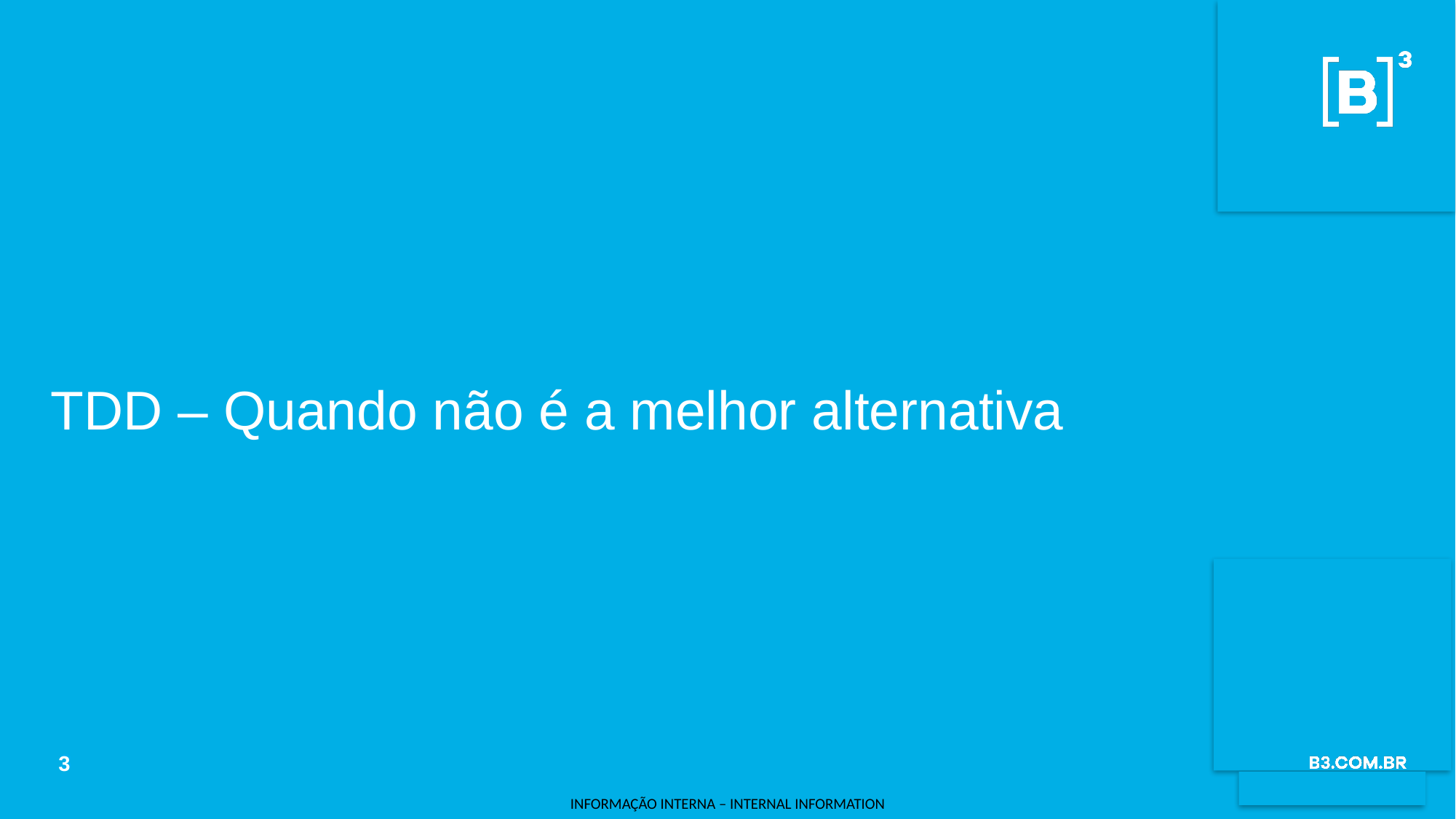

TDD – Quando não é a melhor alternativa